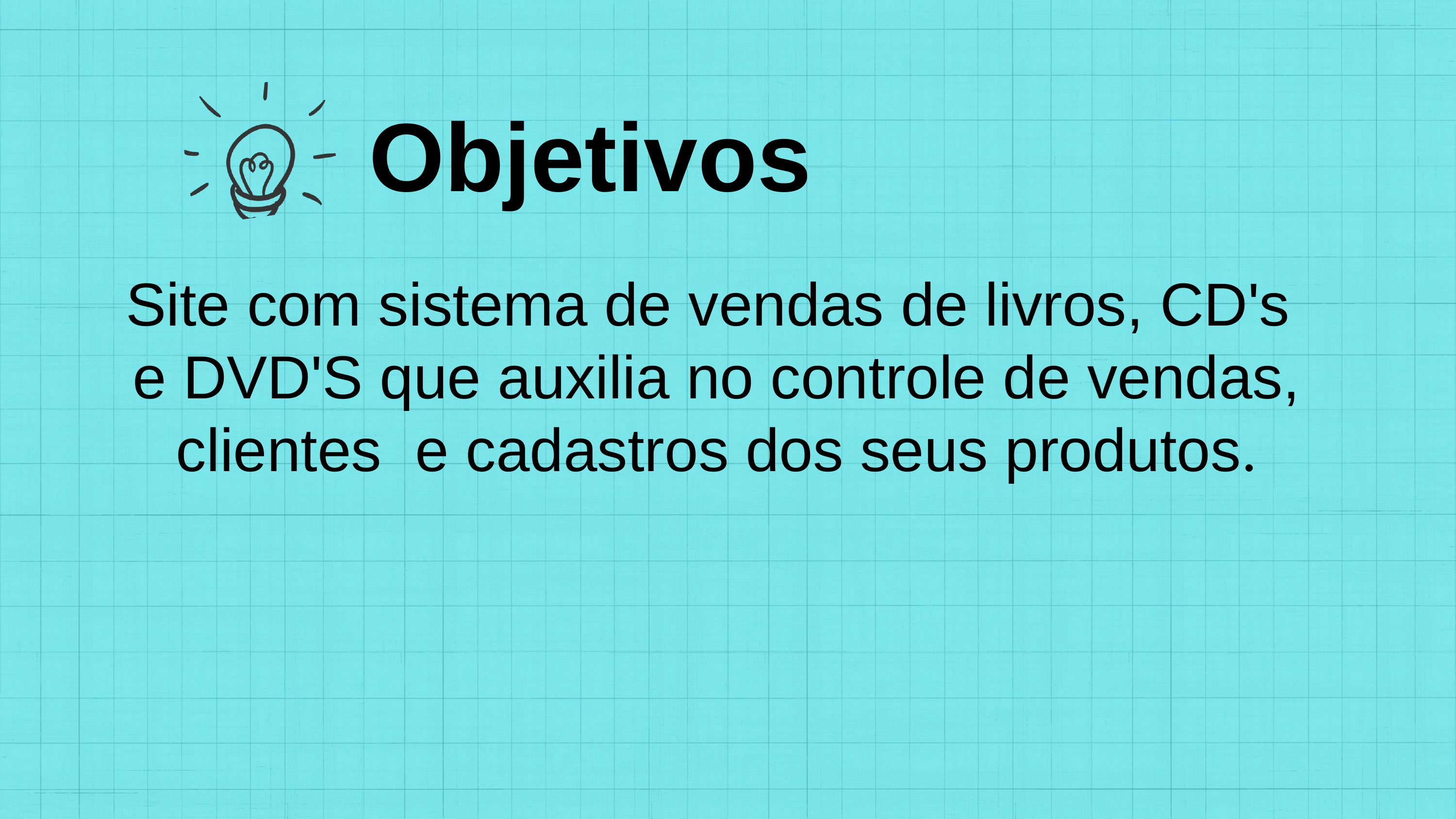

Objetivos
Site com sistema de vendas de livros, CD's
e DVD'S que auxilia no controle de vendas, clientes  e cadastros dos seus produtos.